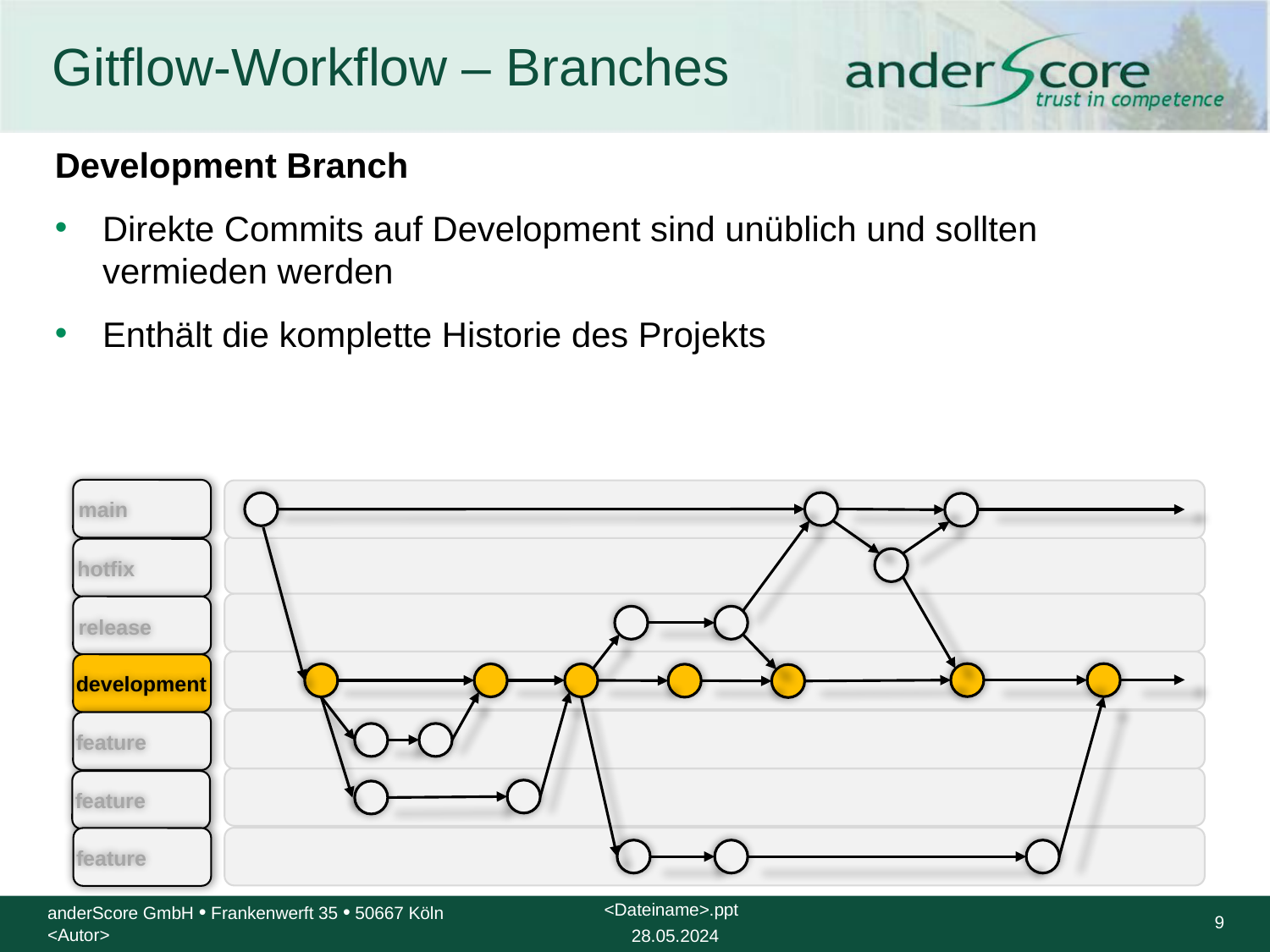

# Gitflow-Workflow – Branches
Development Branch
Direkte Commits auf Development sind unüblich und sollten vermieden werden
Enthält die komplette Historie des Projekts

main

hotfix

release

development

feature

feature

feature